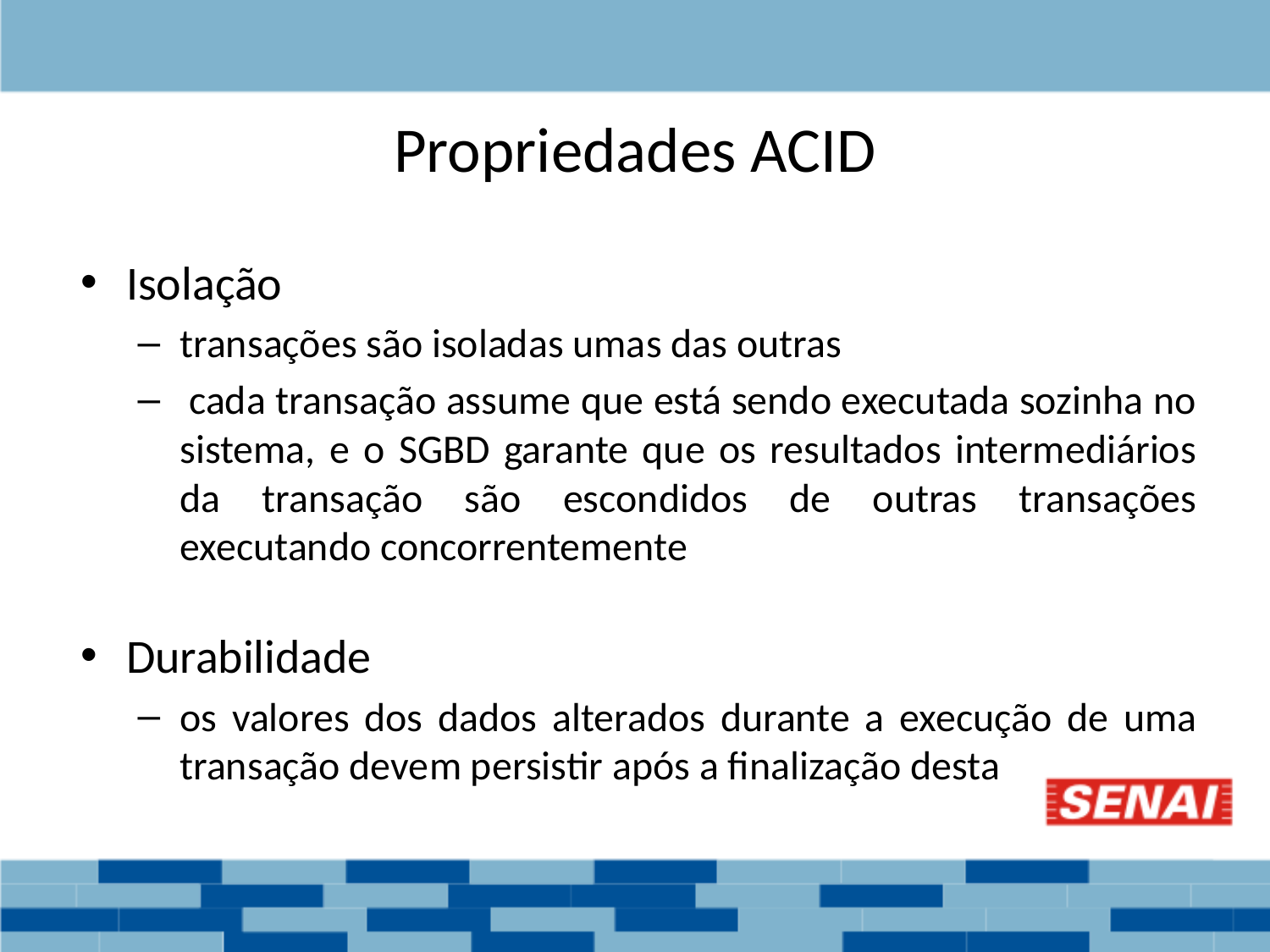

# Propriedades ACID
Isolação
transações são isoladas umas das outras
 cada transação assume que está sendo executada sozinha no sistema, e o SGBD garante que os resultados intermediários da transação são escondidos de outras transações executando concorrentemente

Durabilidade
os valores dos dados alterados durante a execução de uma transação devem persistir após a finalização desta